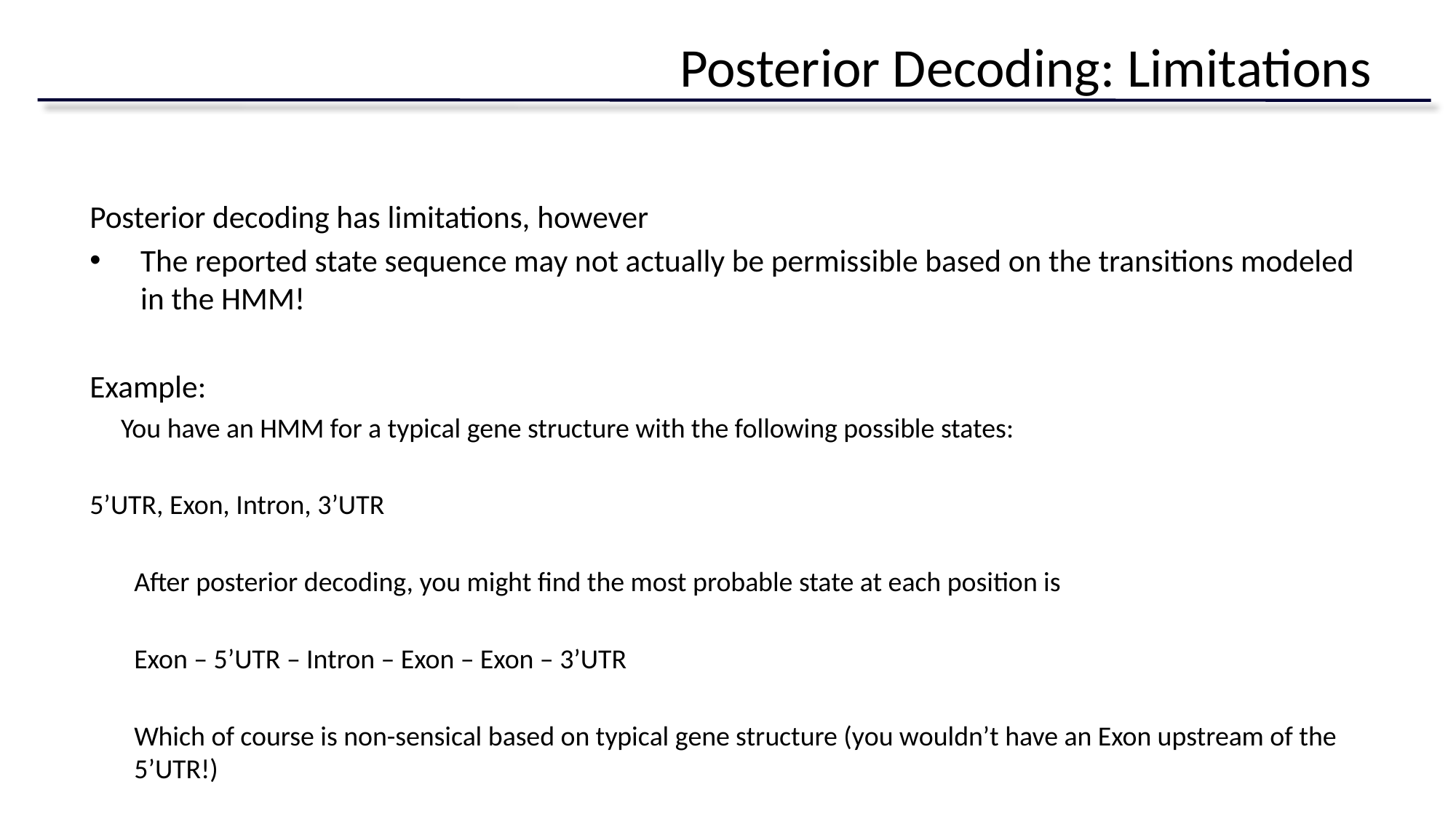

# Posterior Decoding: Limitations
Posterior decoding has limitations, however
The reported state sequence may not actually be permissible based on the transitions modeled in the HMM!

Example:
     You have an HMM for a typical gene structure with the following possible states:

	5’UTR, Exon, Intron, 3’UTR

After posterior decoding, you might find the most probable state at each position is

	Exon – 5’UTR – Intron – Exon – Exon – 3’UTR

Which of course is non-sensical based on typical gene structure (you wouldn’t have an Exon upstream of the 5’UTR!)